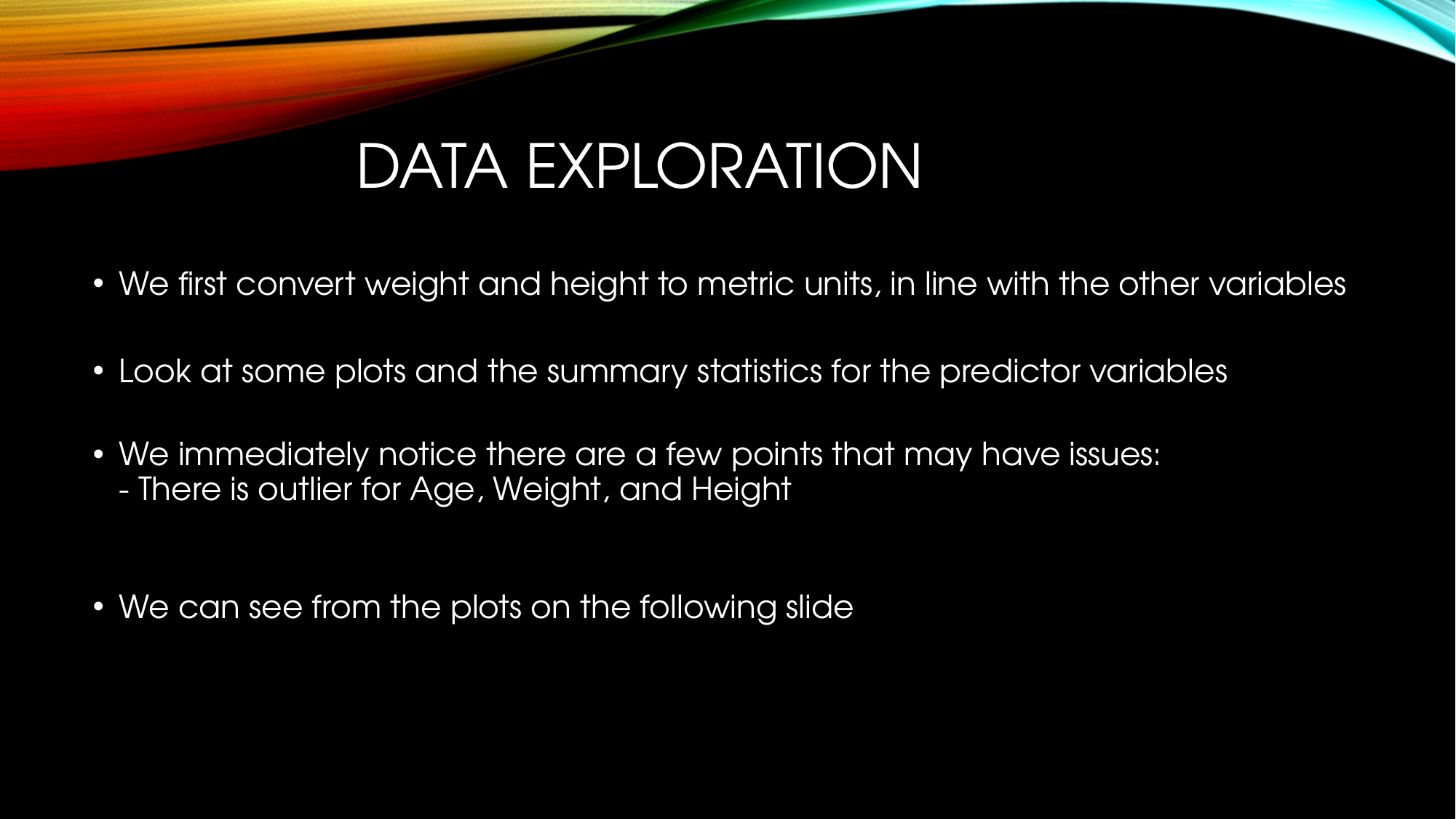

# Data Exploration
We first convert weight and height to metric units, in line with the other variables
Look at some plots and the summary statistics for the predictor variables
We immediately notice there are a few points that may have issues:
- There is outlier for Age, Weight, and Height
We can see from the plots on the following slide